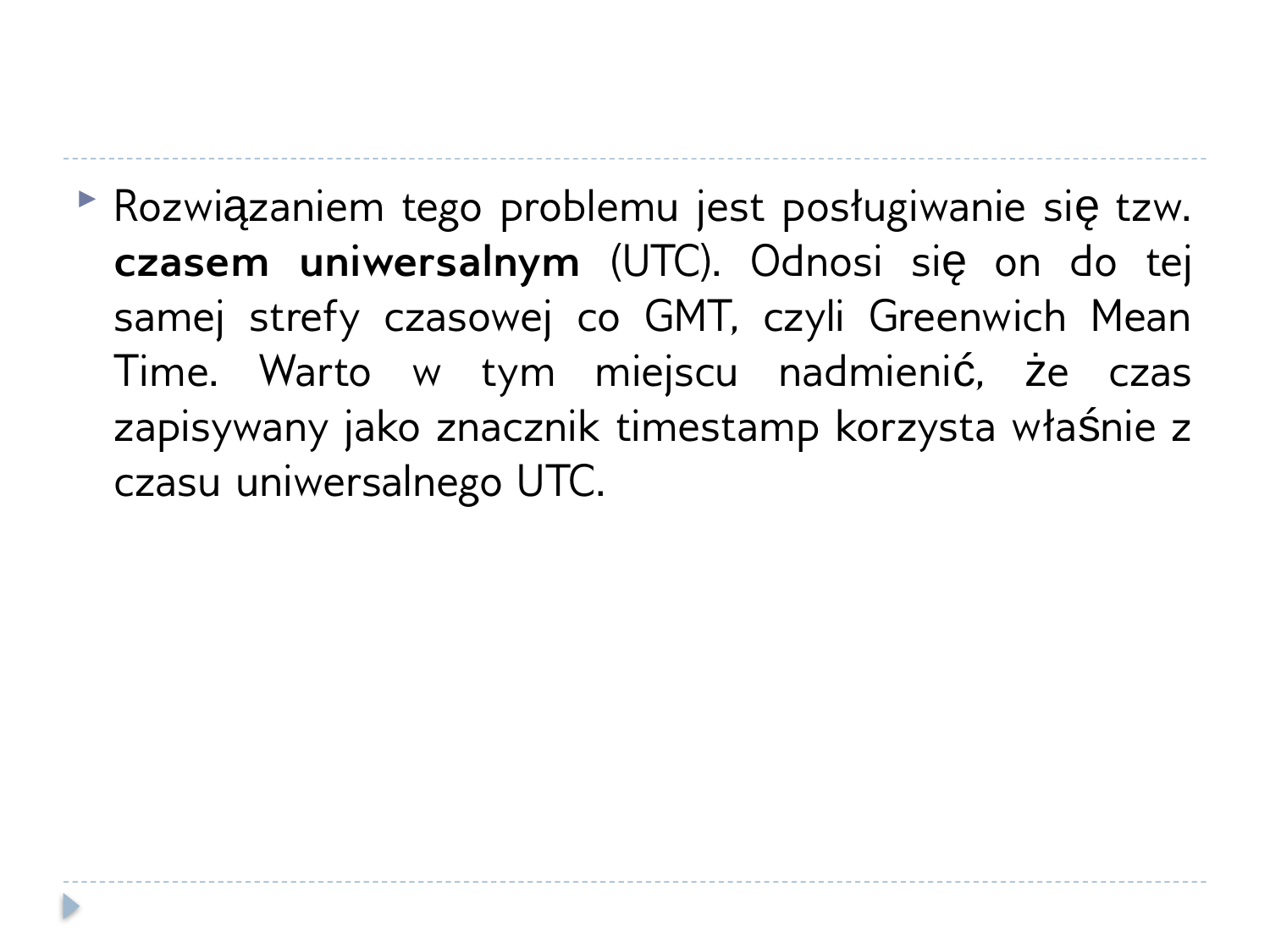

#
Rozwiązaniem tego problemu jest posługiwanie się tzw. czasem uniwersalnym (UTC). Odnosi się on do tej samej strefy czasowej co GMT, czyli Greenwich Mean Time. Warto w tym miejscu nadmienić, że czas zapisywany jako znacznik timestamp korzysta właśnie z czasu uniwersalnego UTC.